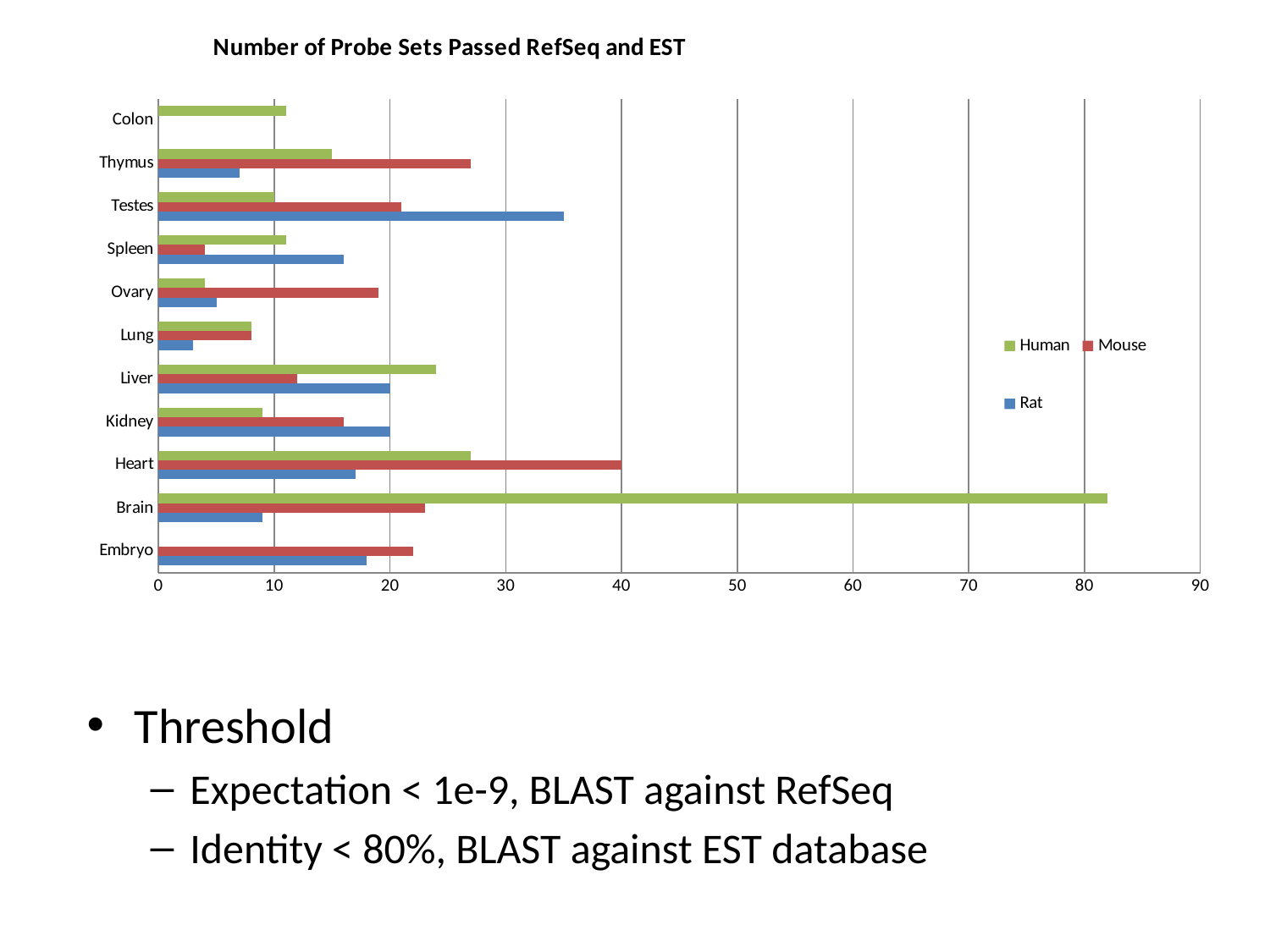

### Chart: Number of Probe Sets Passed RefSeq and EST

| Category | Rat | Mouse | Human |
|---|---|---|---|
| Embryo | 18.0 | 22.0 | None |
| Brain | 9.0 | 23.0 | 82.0 |
| Heart | 17.0 | 40.0 | 27.0 |
| Kidney | 20.0 | 16.0 | 9.0 |
| Liver | 20.0 | 12.0 | 24.0 |
| Lung | 3.0 | 8.0 | 8.0 |
| Ovary | 5.0 | 19.0 | 4.0 |
| Spleen | 16.0 | 4.0 | 11.0 |
| Testes | 35.0 | 21.0 | 10.0 |
| Thymus | 7.0 | 27.0 | 15.0 |
| Colon | None | None | 11.0 |
Threshold
Expectation < 1e-9, BLAST against RefSeq
Identity < 80%, BLAST against EST database